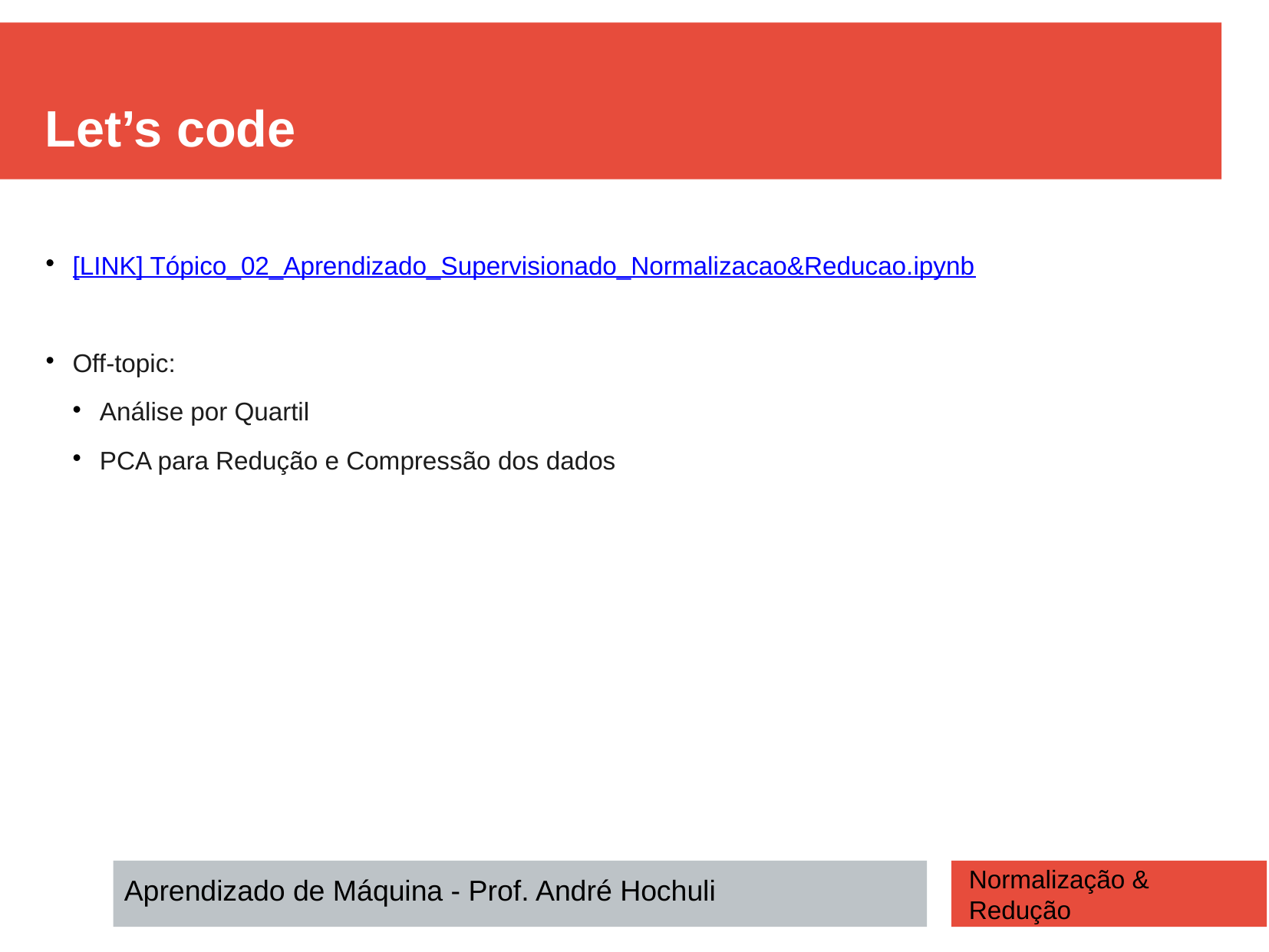

Let’s code

[LINK] Tópico_02_Aprendizado_Supervisionado_Normalizacao&Reducao.ipynb

Off-topic:
Análise por Quartil
PCA para Redução e Compressão dos dados

Normalização &
Redução
Aprendizado de Máquina - Prof. André Hochuli